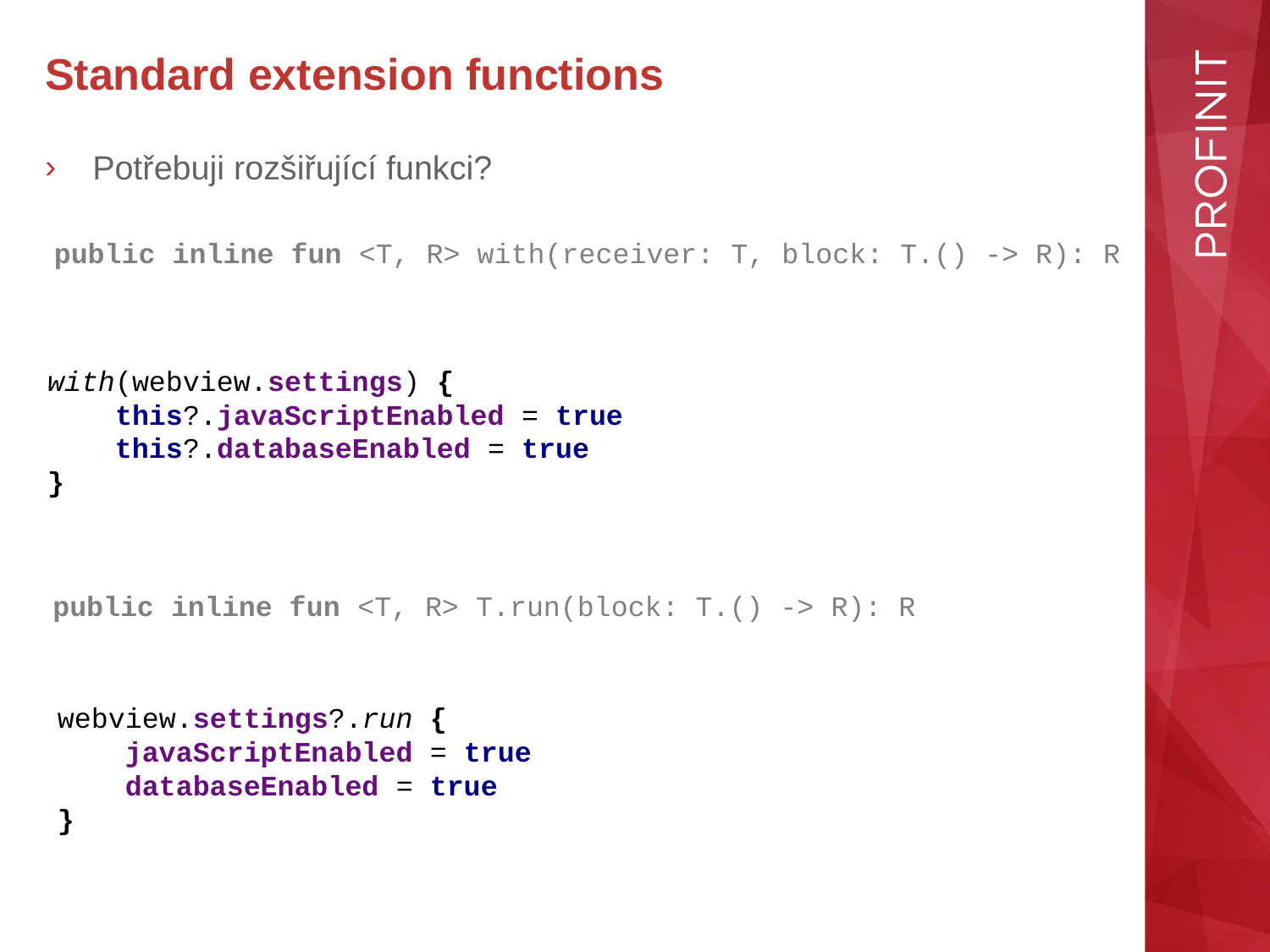

Standard extension functions
Potřebuji rozšiřující funkci?

public inline fun <T, R> with(receiver: T, block: T.() -> R): R
with(webview.settings) {
    this?.javaScriptEnabled = true
    this?.databaseEnabled = true
}
public inline fun <T, R> T.run(block: T.() -> R): R
webview.settings?.run {
    javaScriptEnabled = true
    databaseEnabled = true
}